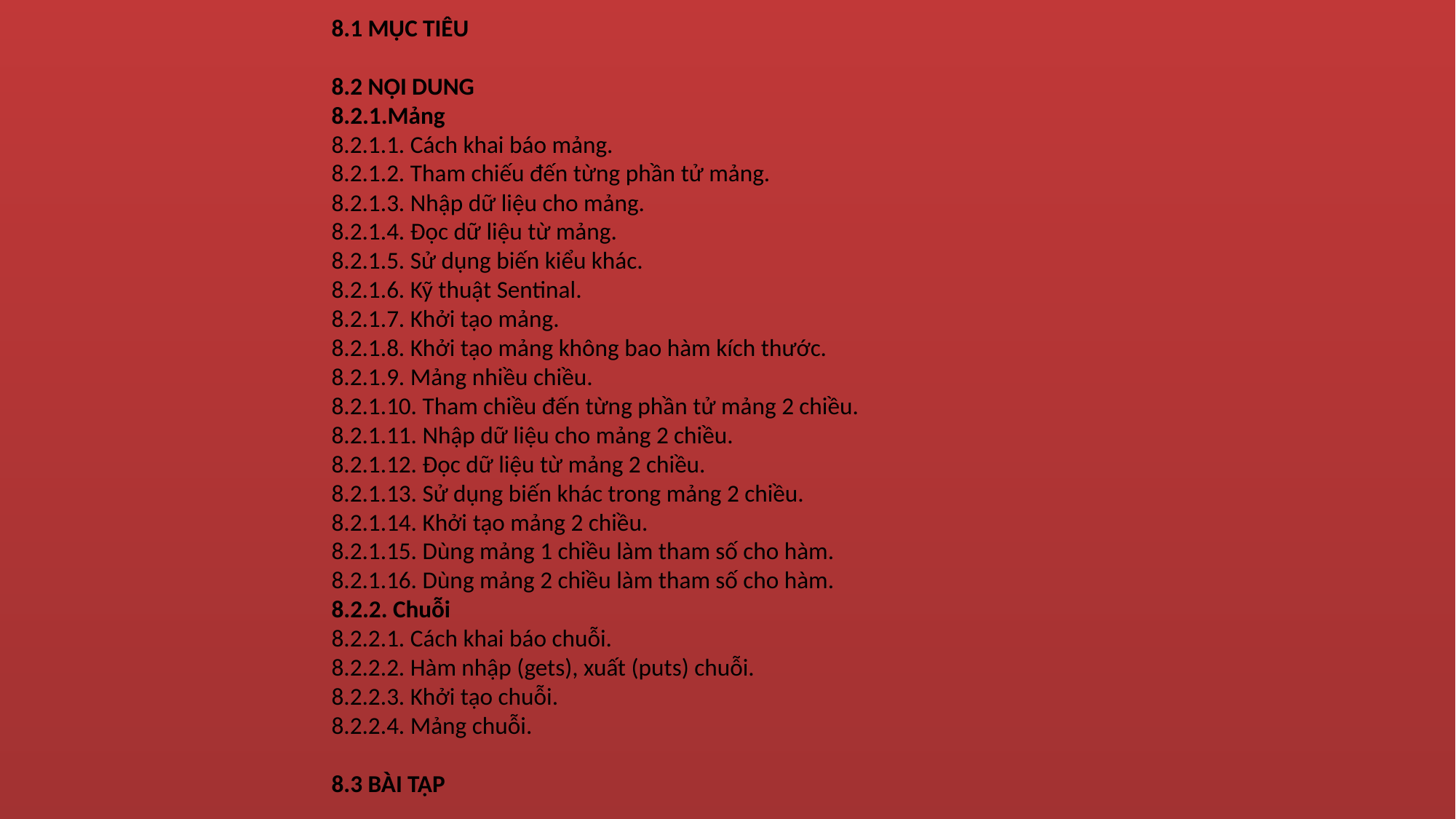

8.1 MỤC TIÊU

8.2 NỘI DUNG
8.2.1.Mảng
8.2.1.1. Cách khai báo mảng.
8.2.1.2. Tham chiếu đến từng phần tử mảng.
8.2.1.3. Nhập dữ liệu cho mảng.
8.2.1.4. Đọc dữ liệu từ mảng.
8.2.1.5. Sử dụng biến kiểu khác.
8.2.1.6. Kỹ thuật Sentinal.
8.2.1.7. Khởi tạo mảng.
8.2.1.8. Khởi tạo mảng không bao hàm kích thước.
8.2.1.9. Mảng nhiều chiều.
8.2.1.10. Tham chiều đến từng phần tử mảng 2 chiều.
8.2.1.11. Nhập dữ liệu cho mảng 2 chiều.
8.2.1.12. Đọc dữ liệu từ mảng 2 chiều.
8.2.1.13. Sử dụng biến khác trong mảng 2 chiều.
8.2.1.14. Khởi tạo mảng 2 chiều.
8.2.1.15. Dùng mảng 1 chiều làm tham số cho hàm.
8.2.1.16. Dùng mảng 2 chiều làm tham số cho hàm.
8.2.2. Chuỗi
8.2.2.1. Cách khai báo chuỗi.
8.2.2.2. Hàm nhập (gets), xuất (puts) chuỗi.
8.2.2.3. Khởi tạo chuỗi.
8.2.2.4. Mảng chuỗi.

8.3 BÀI TẬP